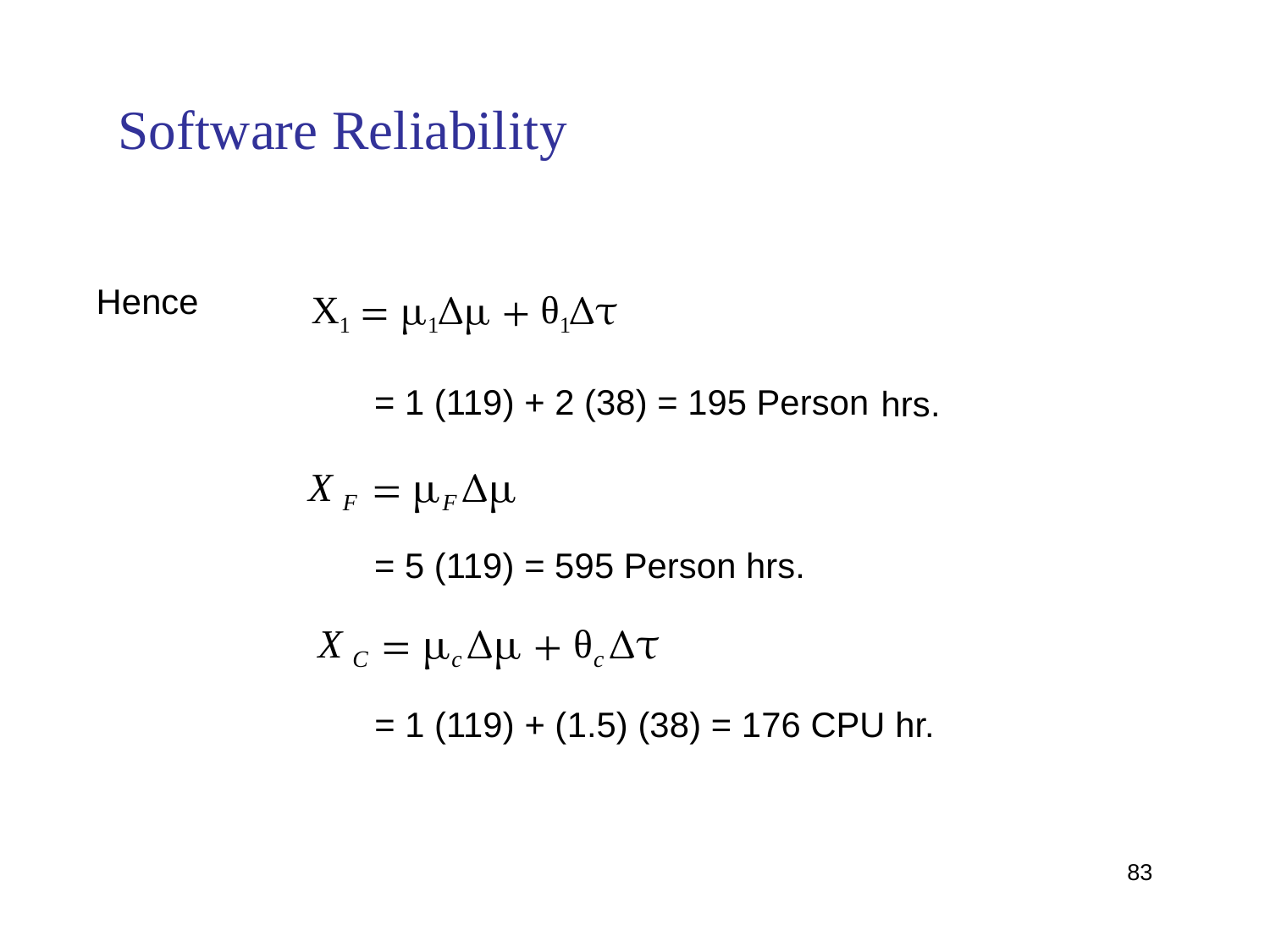

Software Reliability
Hence
X1 = µ1∆µ + θ1∆τ
= 1 (119) + 2 (38) = 195 Person
hrs.
X F  = µF ∆µ
= 5 (119) = 595 Person hrs.
X C  = µc ∆µ + θc ∆τ
= 1 (119) + (1.5) (38) = 176 CPU hr.
83